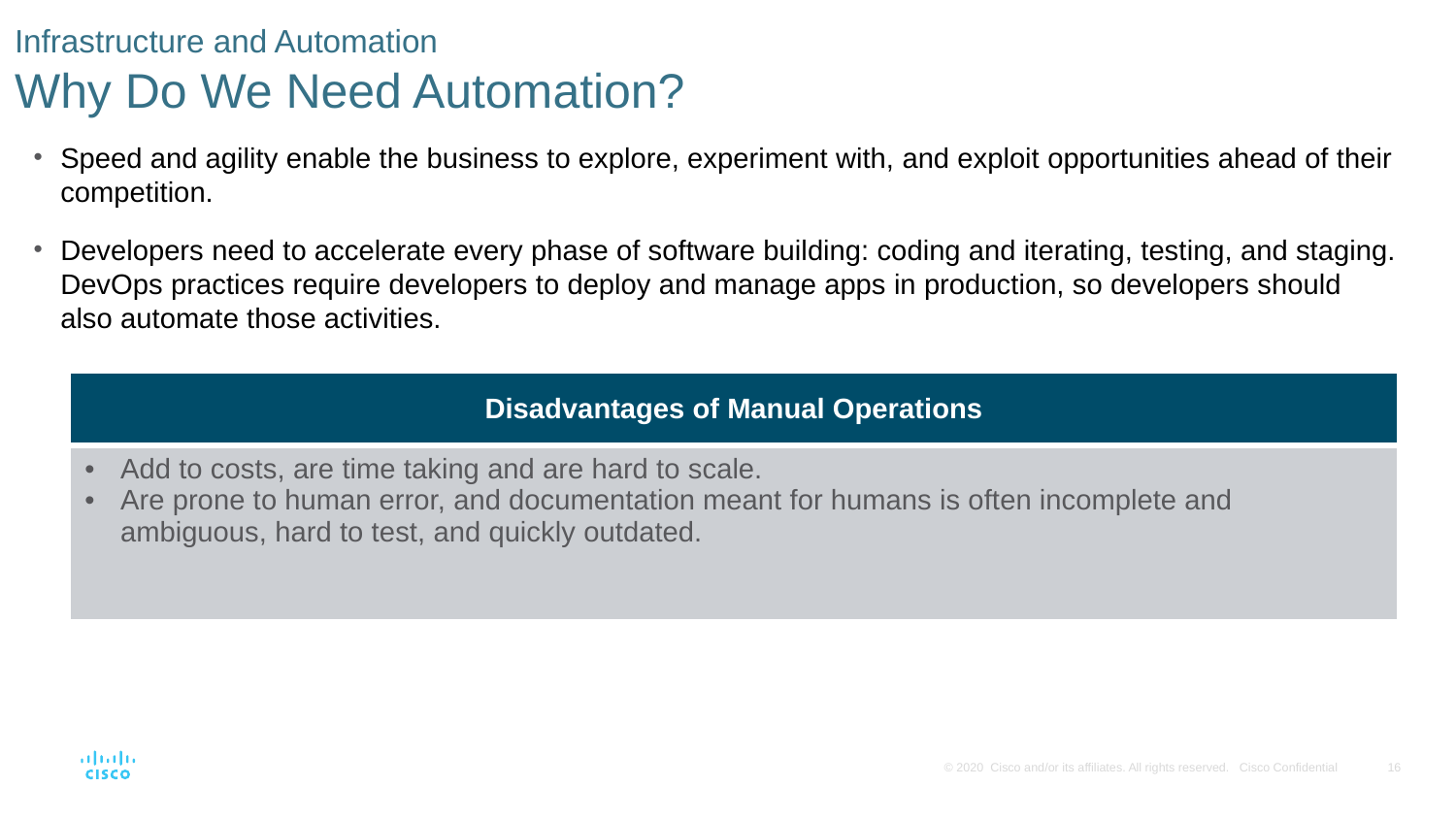

# Infrastructure and Automation Why Do We Need Automation?
Speed and agility enable the business to explore, experiment with, and exploit opportunities ahead of their competition.
Developers need to accelerate every phase of software building: coding and iterating, testing, and staging. DevOps practices require developers to deploy and manage apps in production, so developers should also automate those activities.

| Disadvantages of Manual Operations |
| --- |
| Add to costs, are time taking and are hard to scale. Are prone to human error, and documentation meant for humans is often incomplete and ambiguous, hard to test, and quickly outdated. |